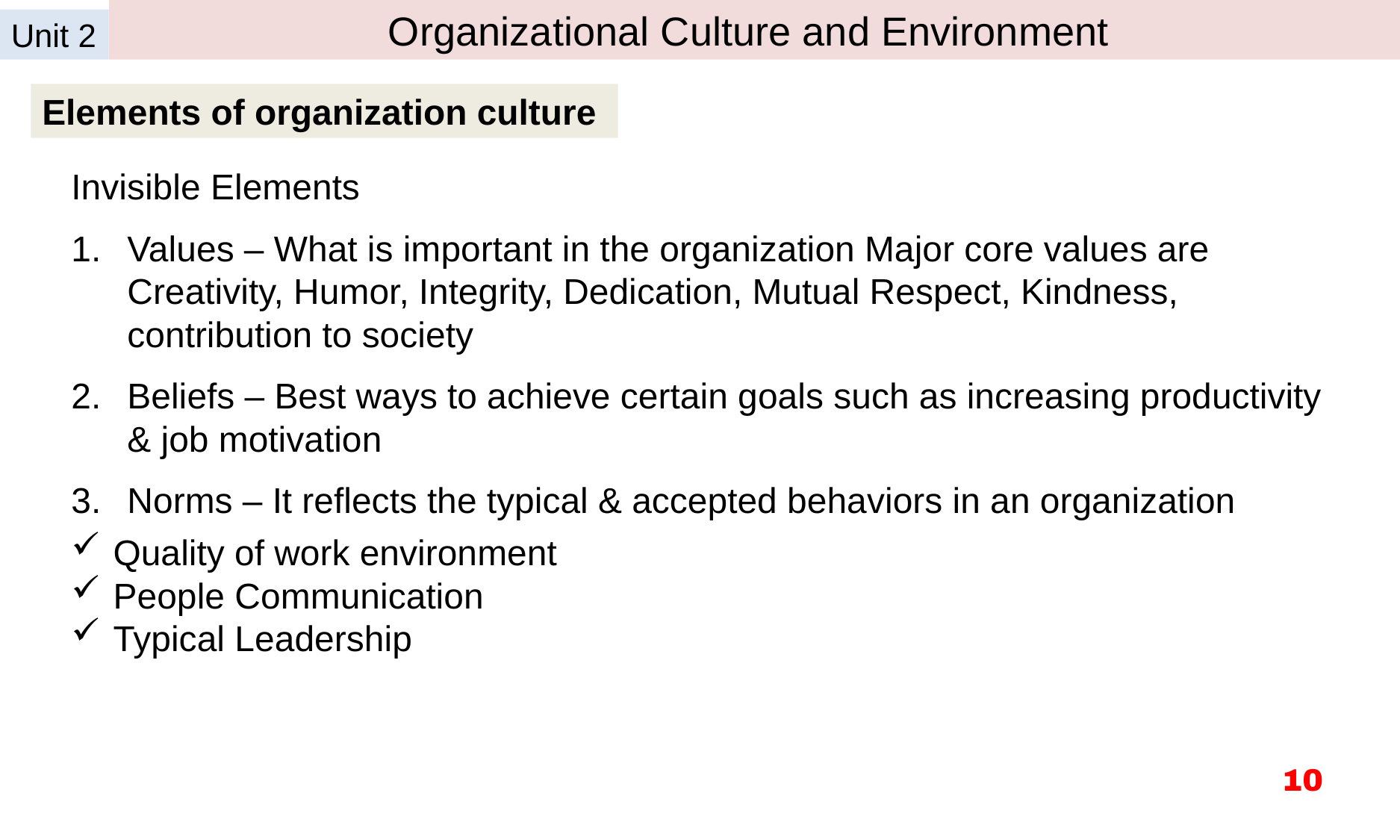

Organizational Culture and Environment
Unit 2
Elements of organization culture
Invisible Elements
Values – What is important in the organization Major core values are Creativity, Humor, Integrity, Dedication, Mutual Respect, Kindness, contribution to society
Beliefs – Best ways to achieve certain goals such as increasing productivity & job motivation
Norms – It reflects the typical & accepted behaviors in an organization
Quality of work environment
People Communication
Typical Leadership
10